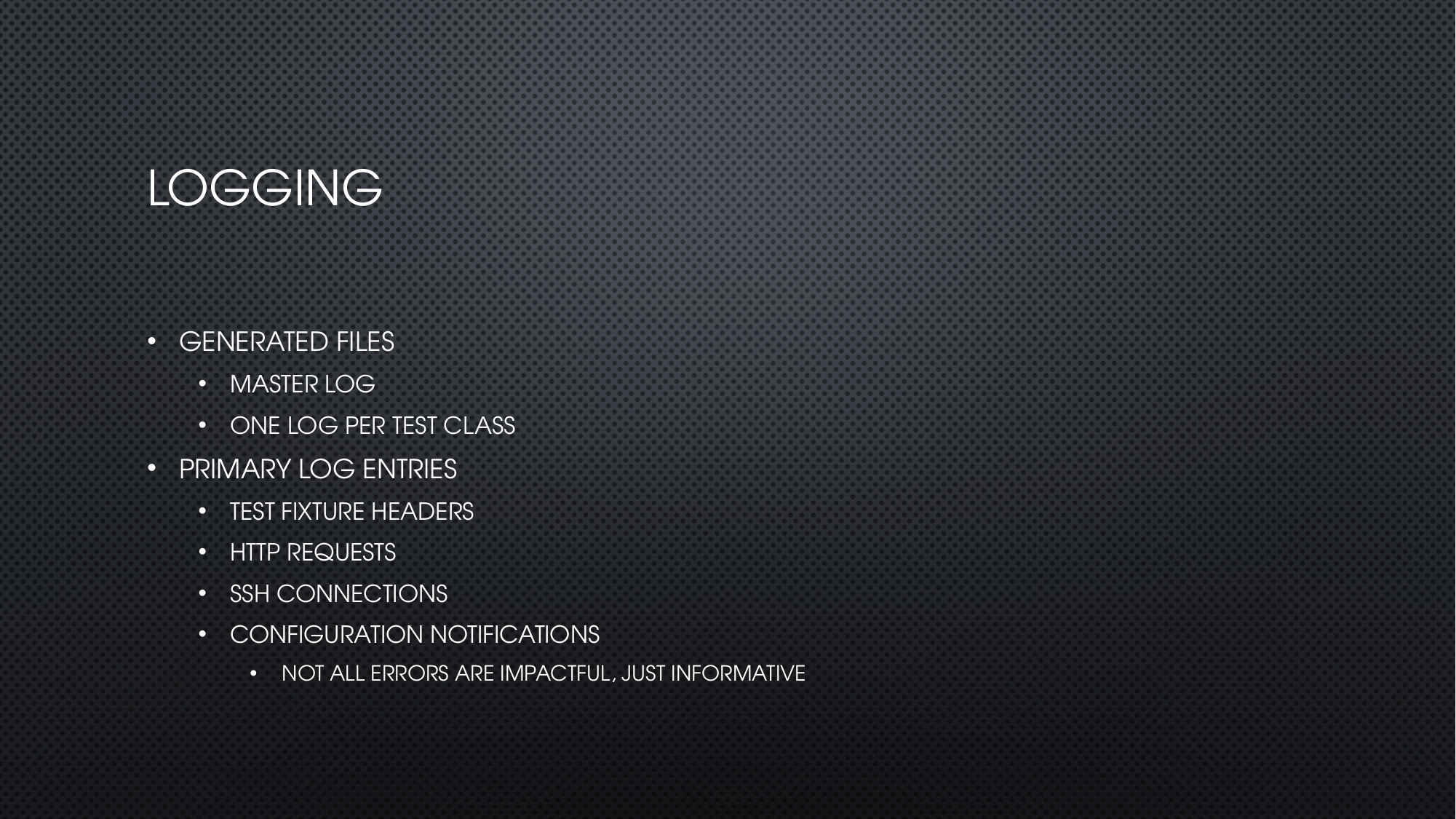

# Logging
Generated Files
Master log
One log per test class
Primary Log Entries
Test Fixture Headers
HTTP requests
SSH connections
Configuration Notifications
Not all errors are impactful, just informative